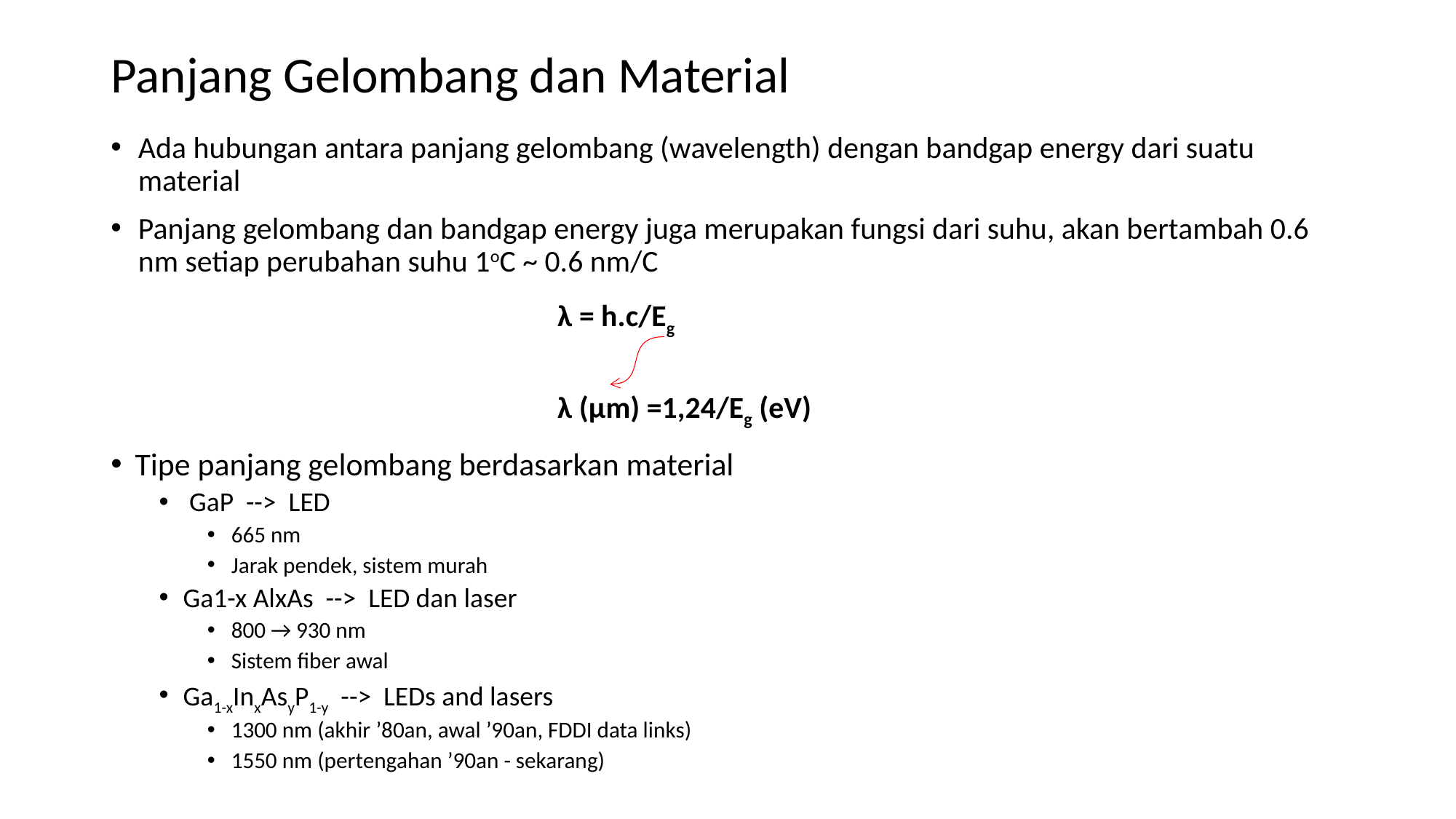

# Panjang Gelombang dan Material
Ada hubungan antara panjang gelombang (wavelength) dengan bandgap energy dari suatu material
Panjang gelombang dan bandgap energy juga merupakan fungsi dari suhu, akan bertambah 0.6 nm setiap perubahan suhu 1oC ~ 0.6 nm/C

λ = h.c/Eg
λ (μm) =1,24/Eg (eV)
Tipe panjang gelombang berdasarkan material
 GaP  -->  LED
665 nm
Jarak pendek, sistem murah
Ga1-x AlxAs  -->  LED dan laser
800 → 930 nm
Sistem fiber awal
Ga1-xInxAsyP1-y  -->  LEDs and lasers
1300 nm (akhir ’80an, awal ’90an, FDDI data links)
1550 nm (pertengahan ’90an - sekarang)